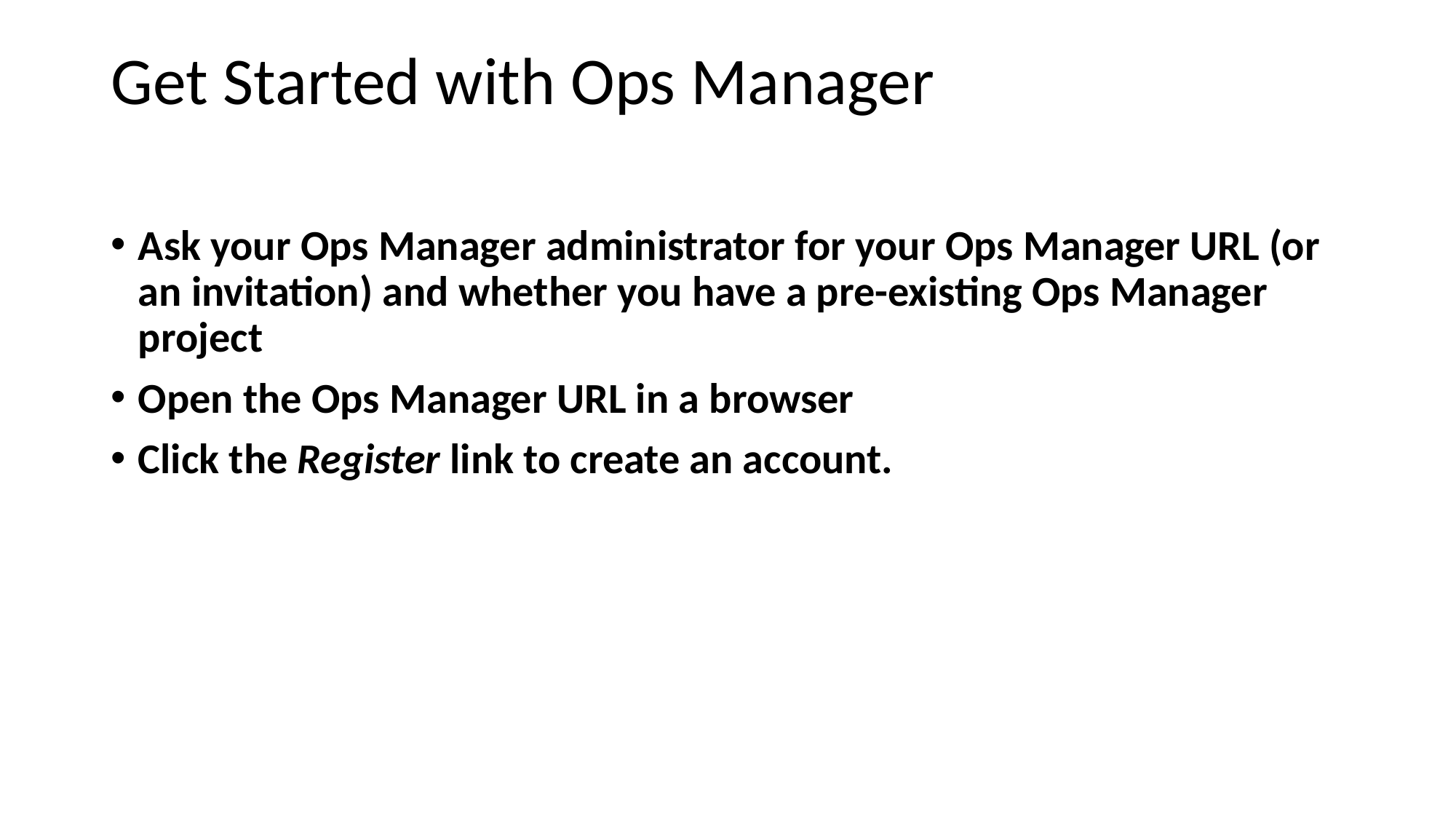

# Get Started with Ops Manager
Ask your Ops Manager administrator for your Ops Manager URL (or an invitation) and whether you have a pre-existing Ops Manager project
Open the Ops Manager URL in a browser
Click the Register link to create an account.